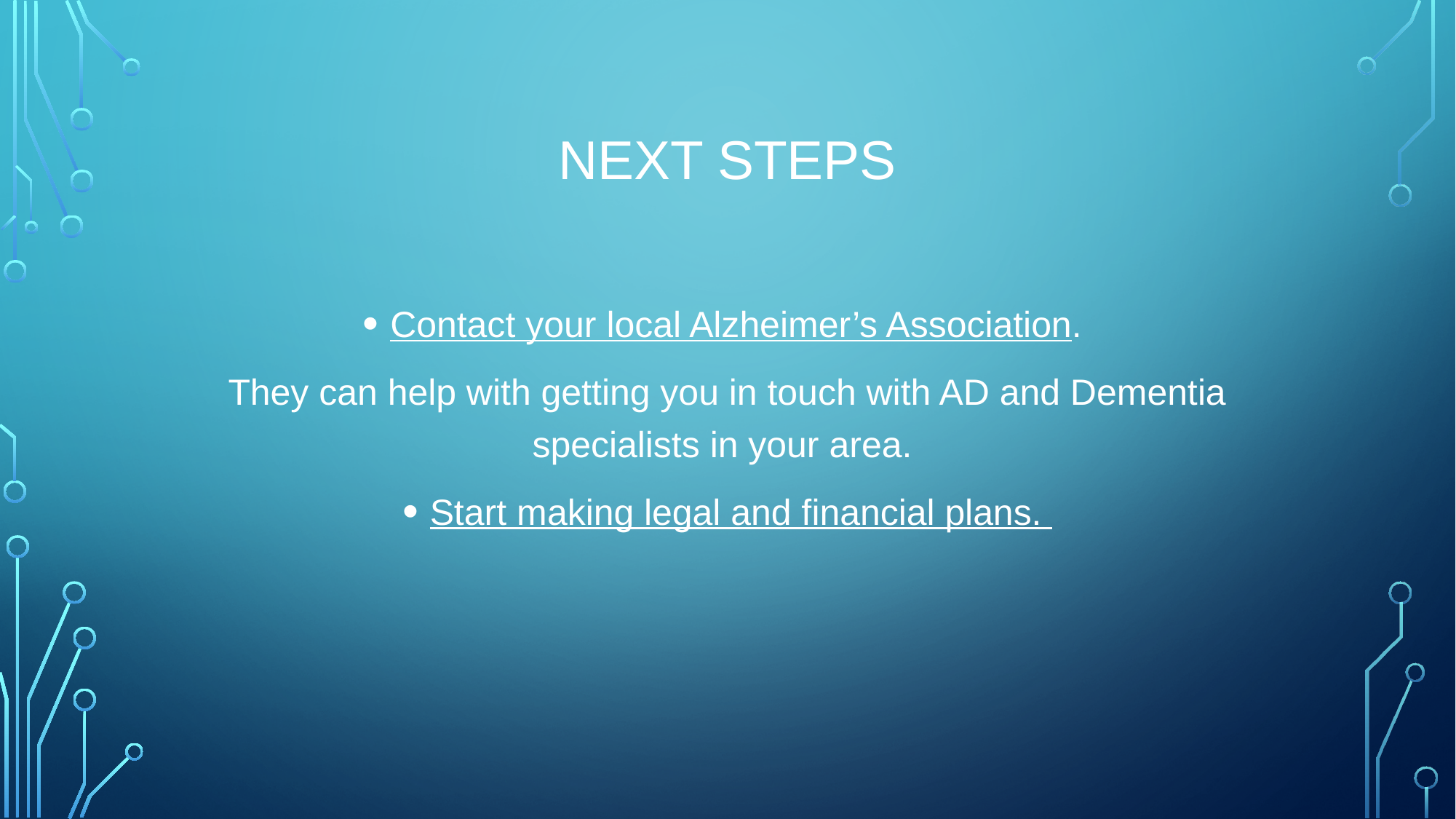

# next Steps
Contact your local Alzheimer’s Association.
They can help with getting you in touch with AD and Dementia specialists in your area.
Start making legal and financial plans.